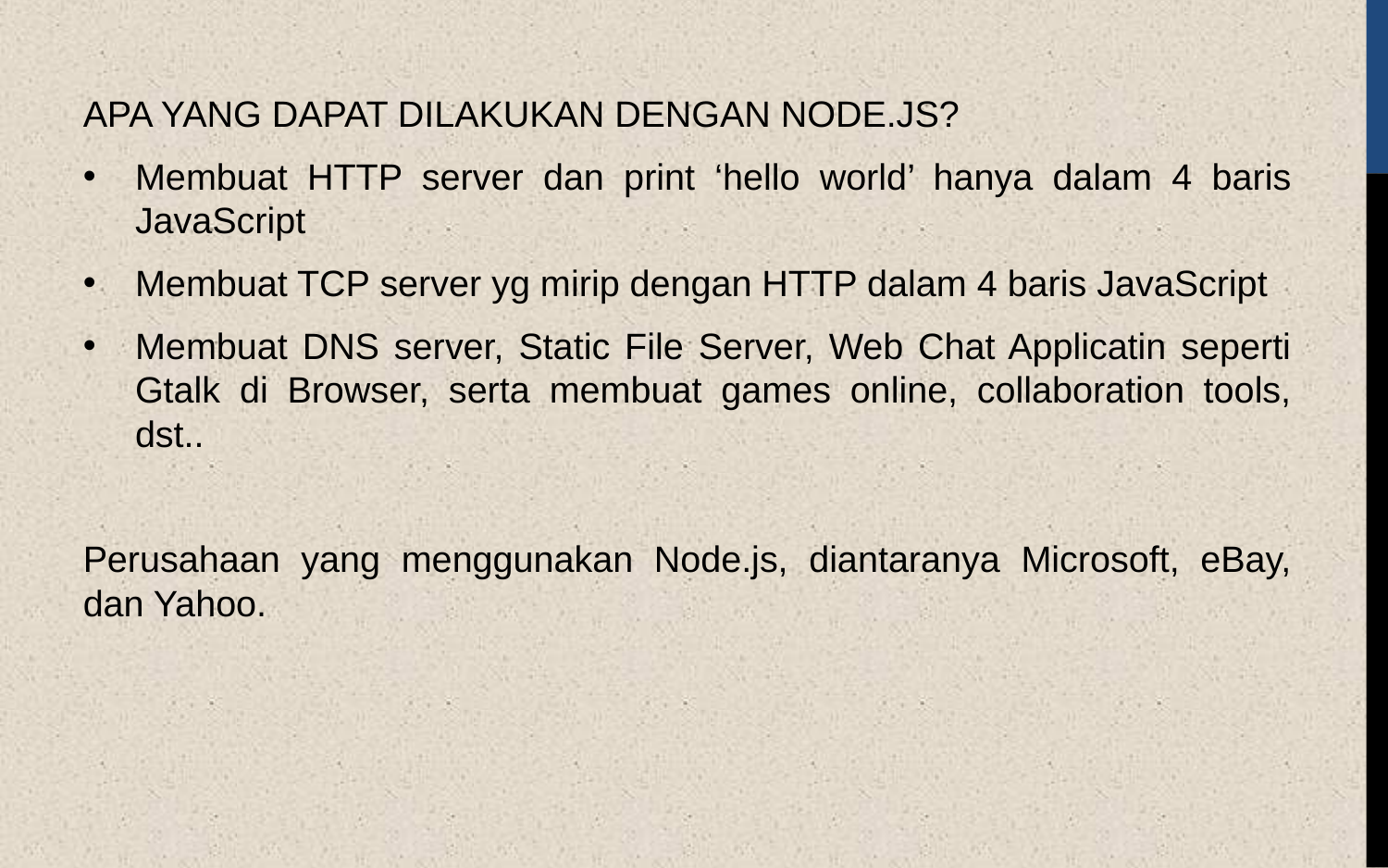

APA YANG DAPAT DILAKUKAN DENGAN NODE.JS?
Membuat HTTP server dan print ‘hello world’ hanya dalam 4 baris JavaScript
Membuat TCP server yg mirip dengan HTTP dalam 4 baris JavaScript
Membuat DNS server, Static File Server, Web Chat Applicatin seperti Gtalk di Browser, serta membuat games online, collaboration tools, dst..

Perusahaan yang menggunakan Node.js, diantaranya Microsoft, eBay, dan Yahoo.